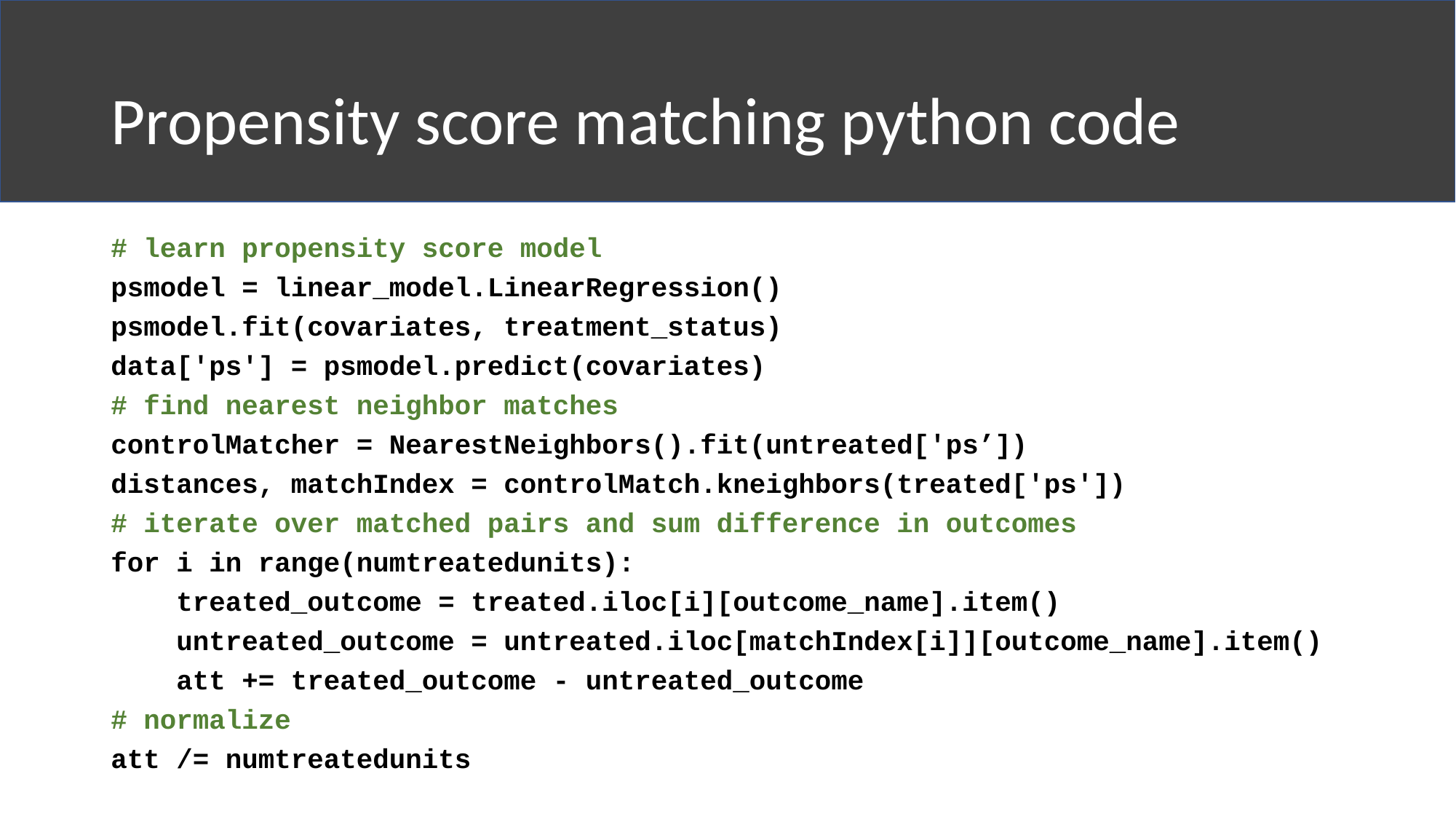

# Propensity score matching python code
# learn propensity score model
psmodel = linear_model.LinearRegression()
psmodel.fit(covariates, treatment_status)
data['ps'] = psmodel.predict(covariates)
# find nearest neighbor matches
controlMatcher = NearestNeighbors().fit(untreated['ps’])
distances, matchIndex = controlMatch.kneighbors(treated['ps'])
# iterate over matched pairs and sum difference in outcomes
for i in range(numtreatedunits):
    treated_outcome = treated.iloc[i][outcome_name].item()
    untreated_outcome = untreated.iloc[matchIndex[i]][outcome_name].item()
    att += treated_outcome - untreated_outcome
# normalize
att /= numtreatedunits